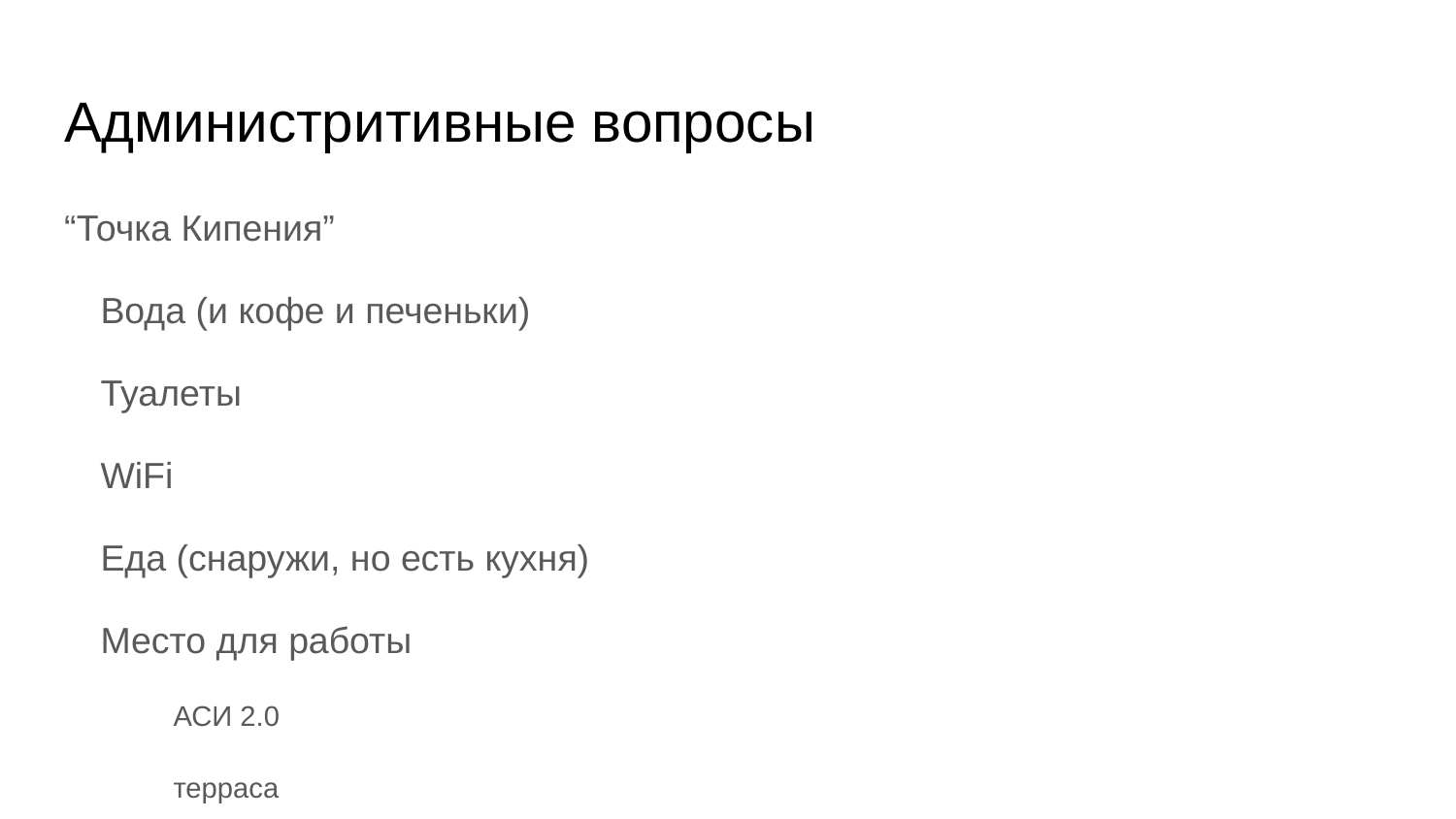

# Администритивные вопросы
“Точка Кипения”
Вода (и кофе и печеньки)
Туалеты
WiFi
Еда (снаружи, но есть кухня)
Место для работы
АСИ 2.0
терраса
Чистота